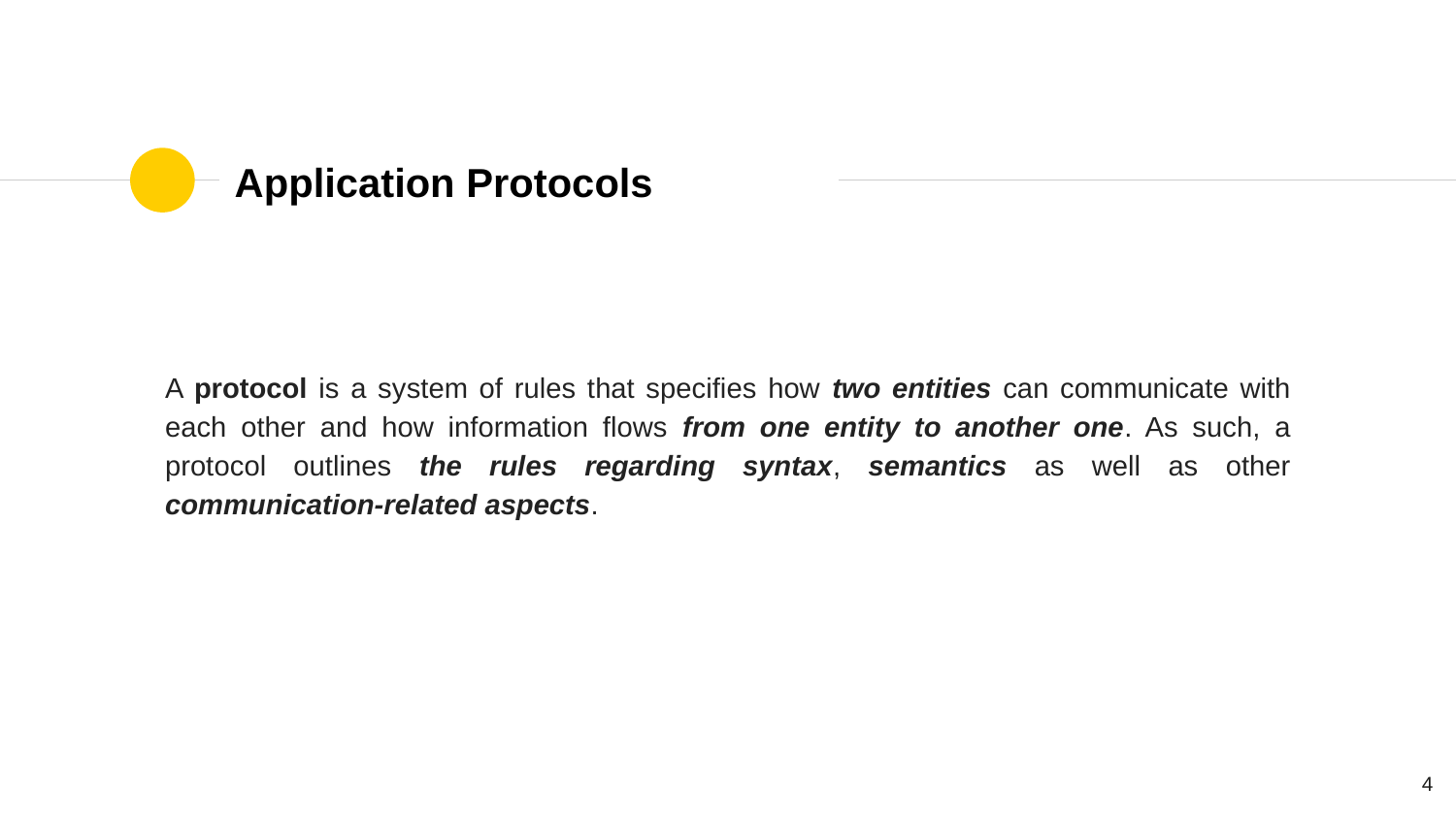

# Application Protocols

A protocol is a system of rules that specifies how two entities can communicate with each other and how information flows from one entity to another one. As such, a protocol outlines the rules regarding syntax, semantics as well as other communication-related aspects.

4